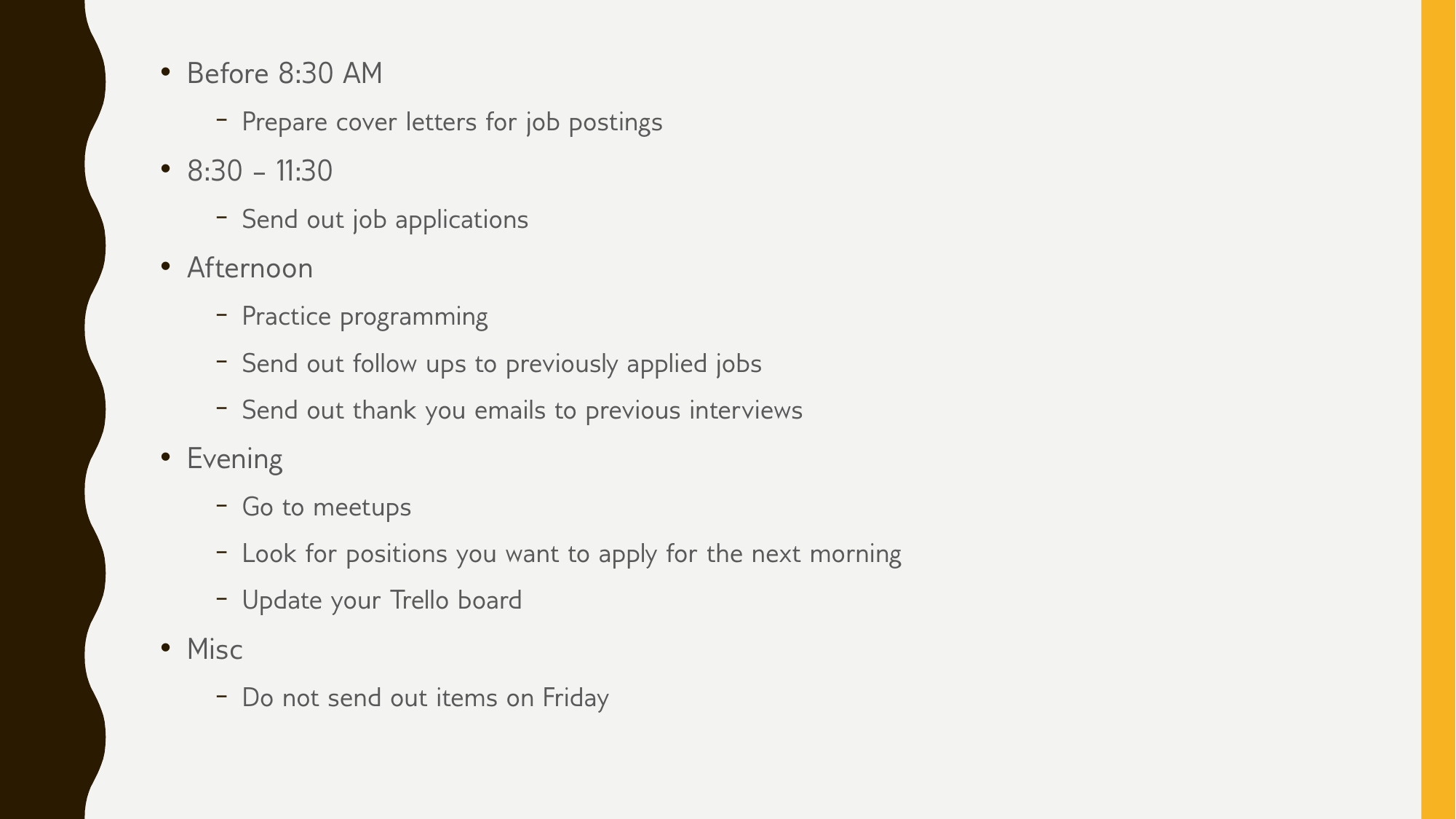

Before 8:30 AM
Prepare cover letters for job postings
8:30 – 11:30
Send out job applications
Afternoon
Practice programming
Send out follow ups to previously applied jobs
Send out thank you emails to previous interviews
Evening
Go to meetups
Look for positions you want to apply for the next morning
Update your Trello board
Misc
Do not send out items on Friday